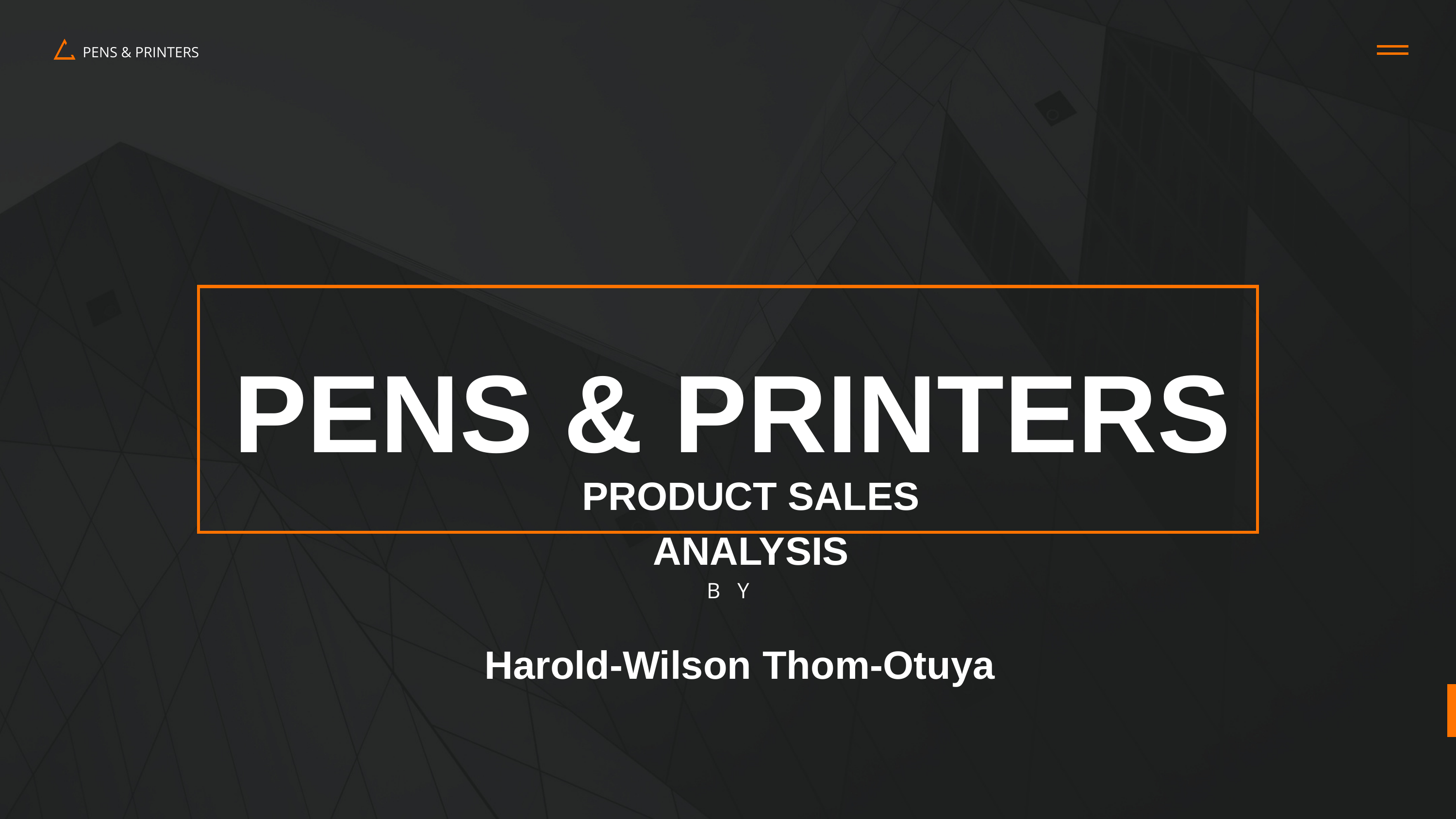

PENS & PRINTERS

PENS & PRINTERS
PRODUCT SALES ANALYSIS
BY
Harold-Wilson Thom-Otuya